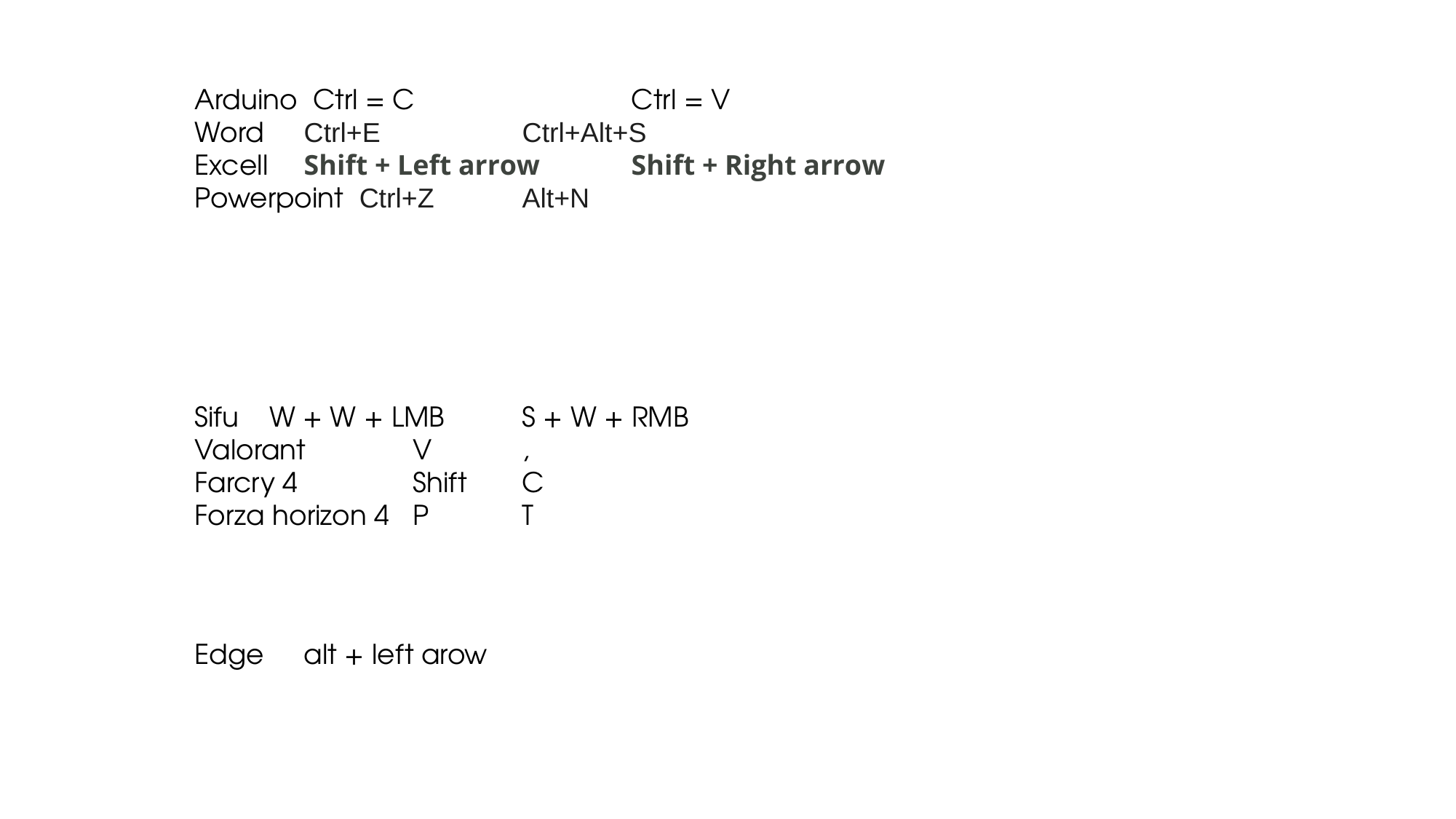

Arduino  Ctrl = C		Ctrl = V
Word 	Ctrl+E 		Ctrl+Alt+S
Excell	Shift + Left arrow	Shift + Right arrow
Powerpoint  Ctrl+Z	Alt+N
Sifu    W + W + LMB	S + W + RMB
Valorant 	V	,
Farcry 4		Shift	C
Forza horizon 4	P	T
Edge 	alt + left arow